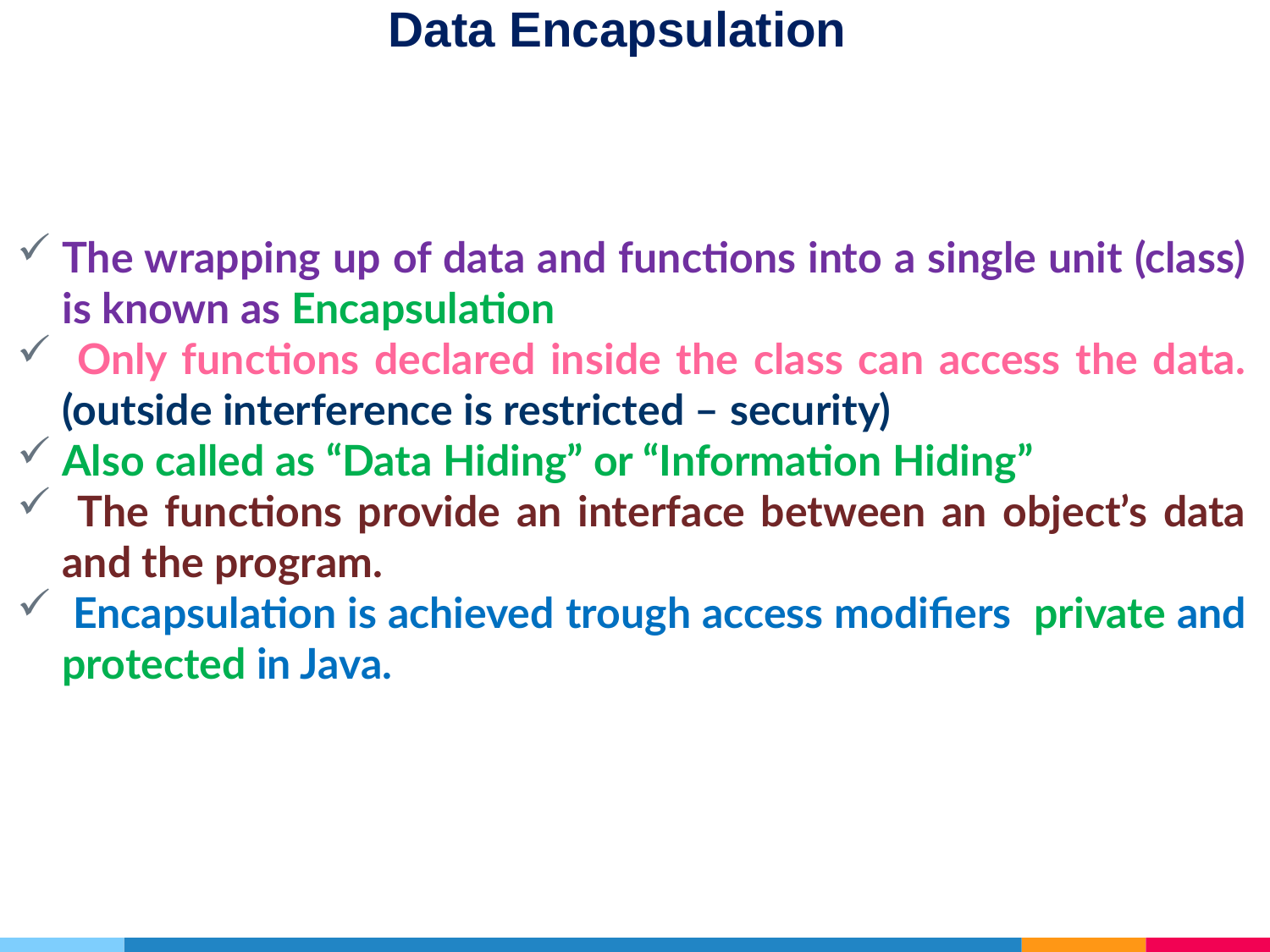

# Data Encapsulation
The wrapping up of data and functions into a single unit (class) is known as Encapsulation
 Only functions declared inside the class can access the data. (outside interference is restricted – security)
Also called as “Data Hiding” or “Information Hiding”
 The functions provide an interface between an object’s data and the program.
 Encapsulation is achieved trough access modifiers  private and protected in Java.